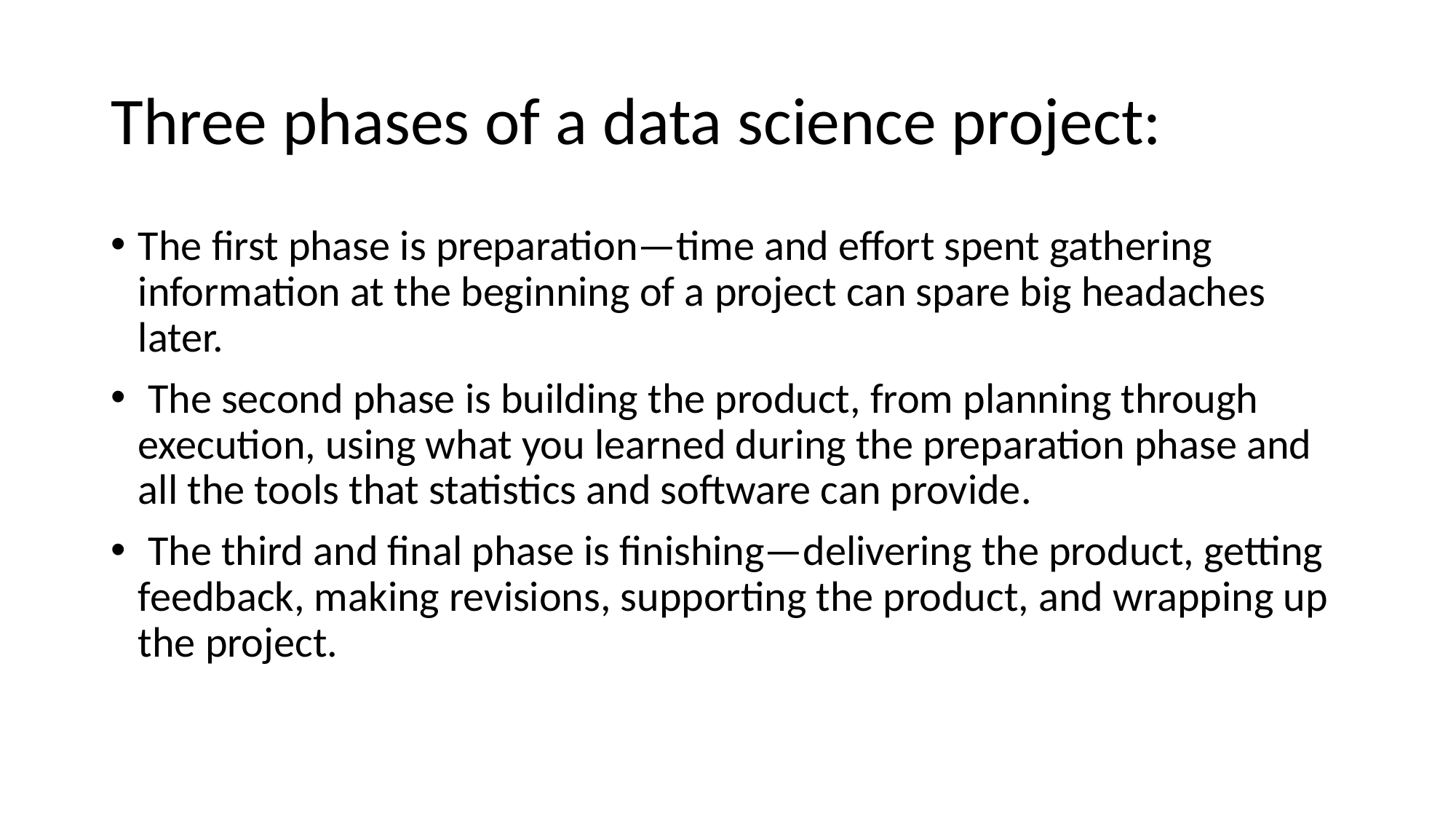

# Three phases of a data science project:
The first phase is preparation—time and effort spent gathering information at the beginning of a project can spare big headaches later.
 The second phase is building the product, from planning through execution, using what you learned during the preparation phase and all the tools that statistics and software can provide.
 The third and final phase is finishing—delivering the product, getting feedback, making revisions, supporting the product, and wrapping up the project.